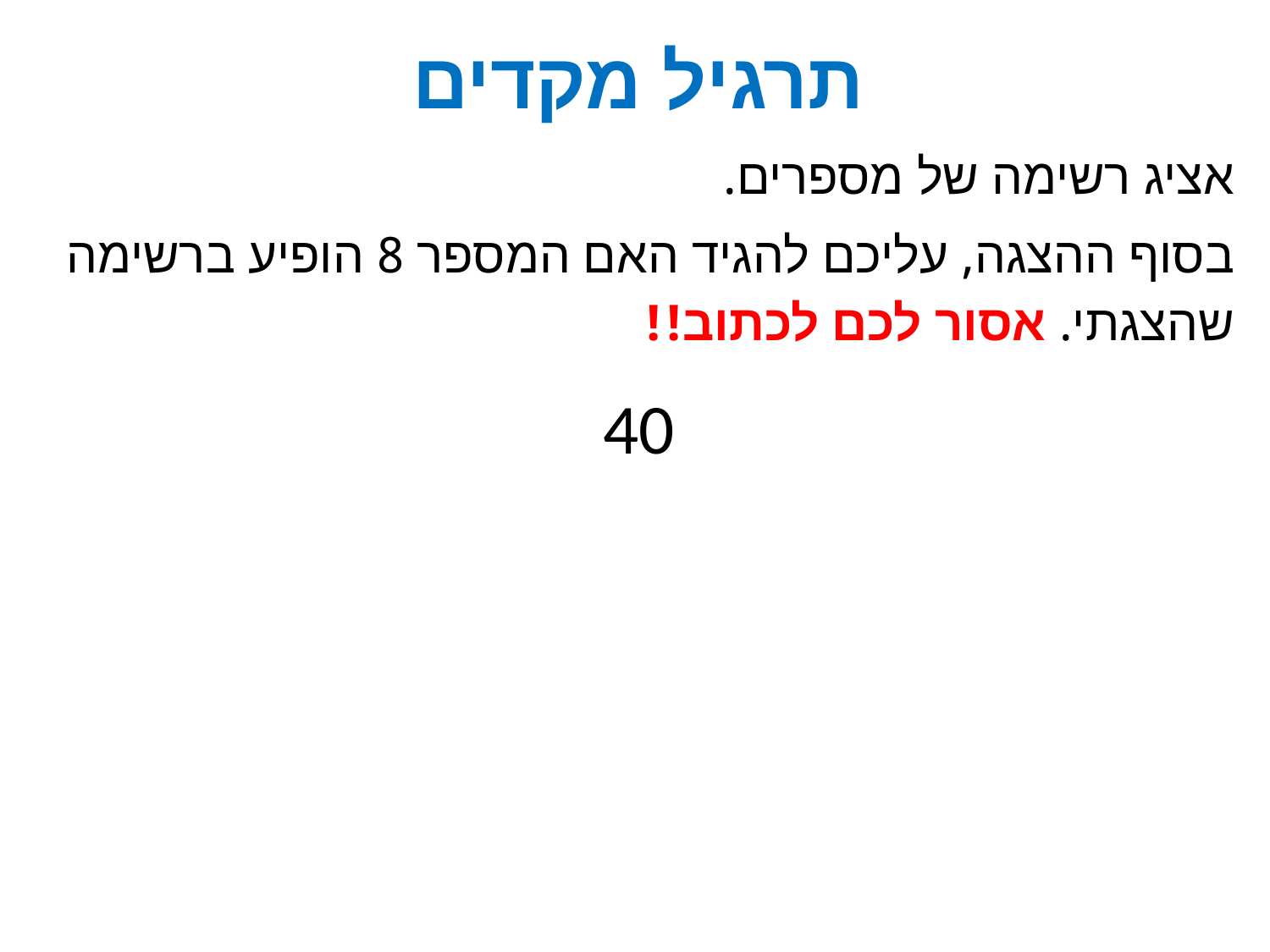

# תרגיל מקדים
אציג רשימה של מספרים.
בסוף ההצגה, עליכם להגיד האם המספר 8 הופיע ברשימה שהצגתי. אסור לכם לכתוב!!

7
40
36
10
28

40